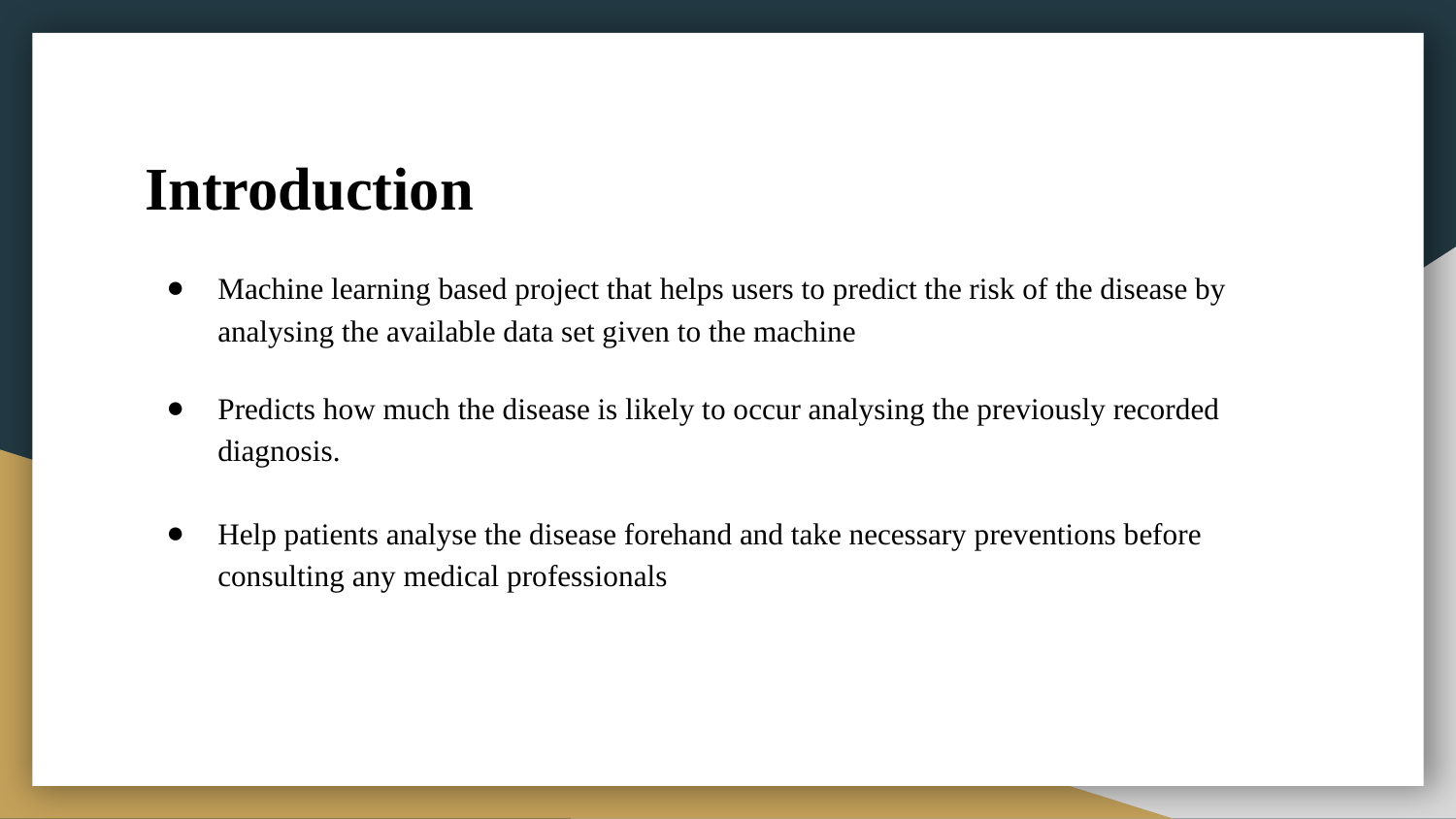

# Introduction
Machine learning based project that helps users to predict the risk of the disease by analysing the available data set given to the machine
Predicts how much the disease is likely to occur analysing the previously recorded diagnosis.

Help patients analyse the disease forehand and take necessary preventions before consulting any medical professionals